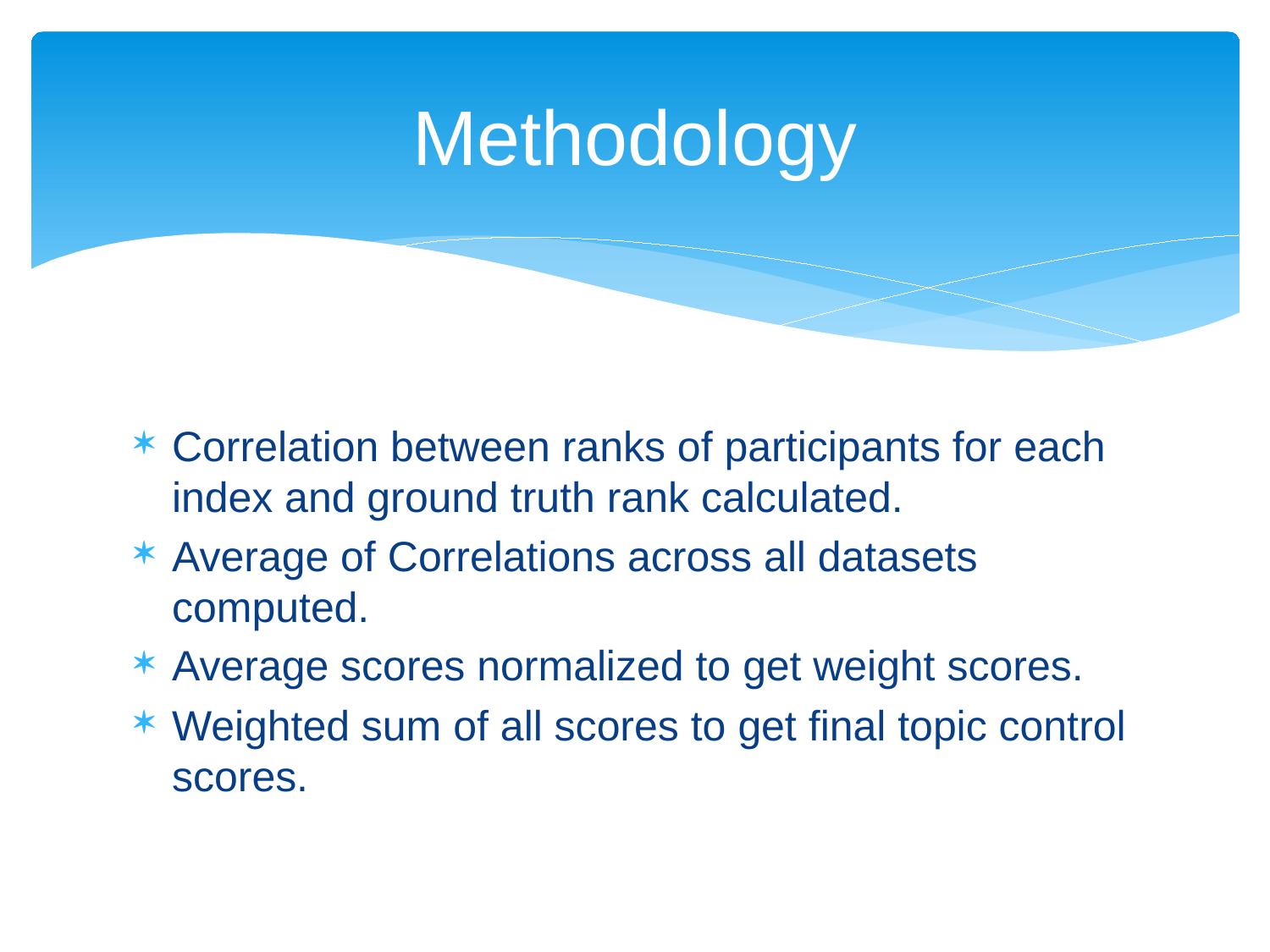

# Methodology
Correlation between ranks of participants for each index and ground truth rank calculated.
Average of Correlations across all datasets computed.
Average scores normalized to get weight scores.
Weighted sum of all scores to get final topic control scores.